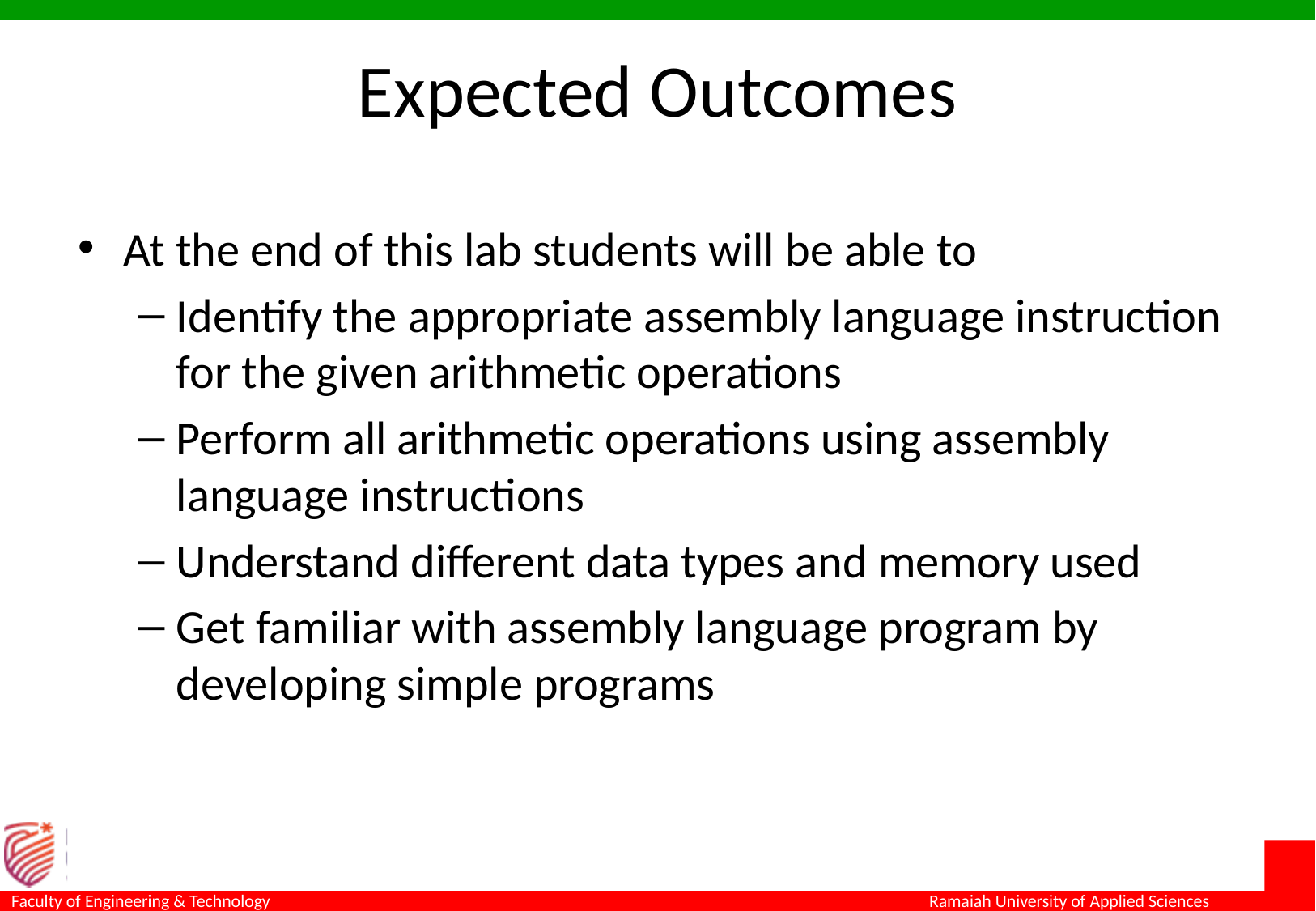

# Expected Outcomes
At the end of this lab students will be able to
Identify the appropriate assembly language instruction for the given arithmetic operations
Perform all arithmetic operations using assembly language instructions
Understand different data types and memory used
Get familiar with assembly language program by developing simple programs